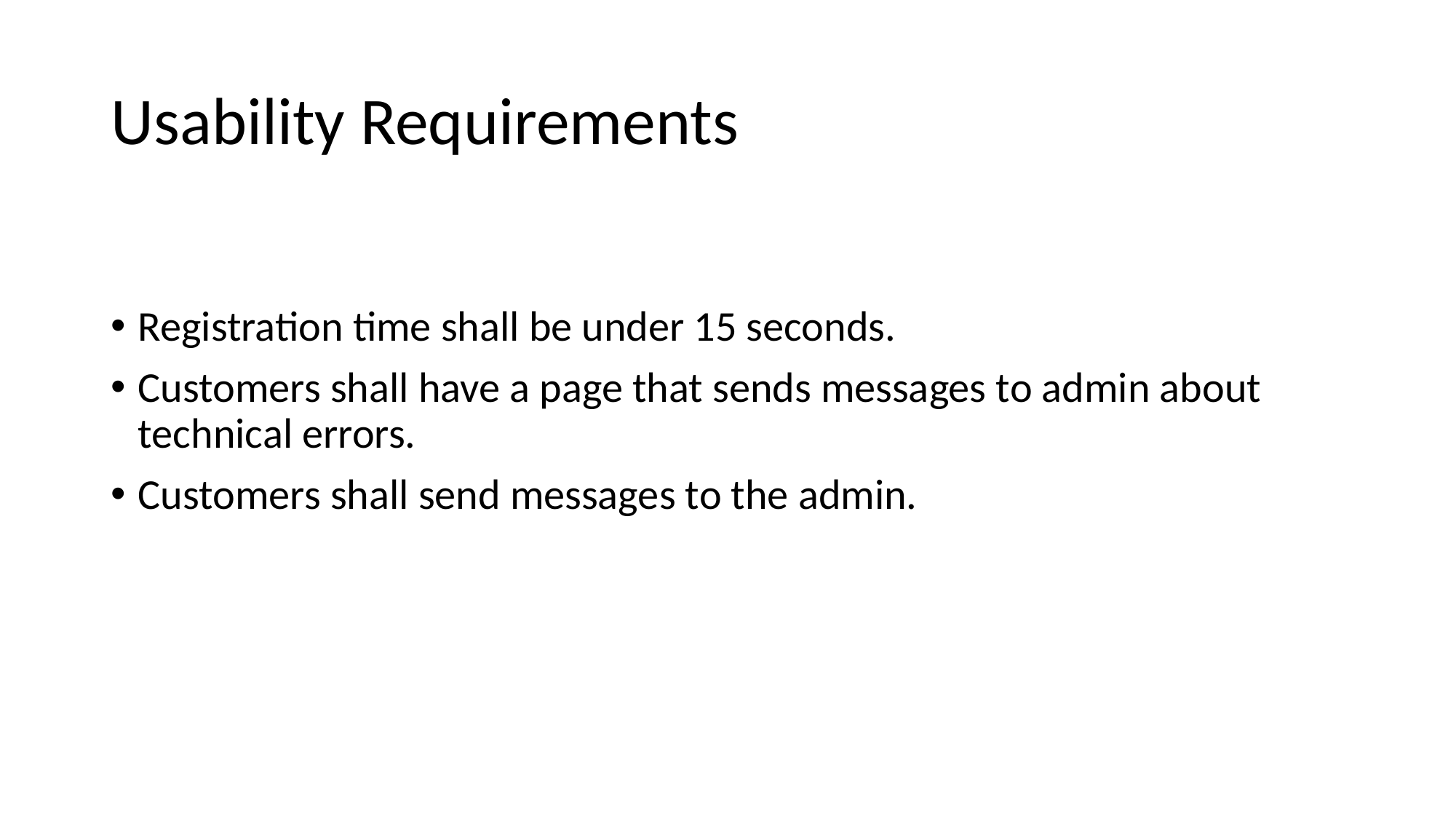

# Usability Requirements
Registration time shall be under 15 seconds.
Customers shall have a page that sends messages to admin about technical errors.
Customers shall send messages to the admin.